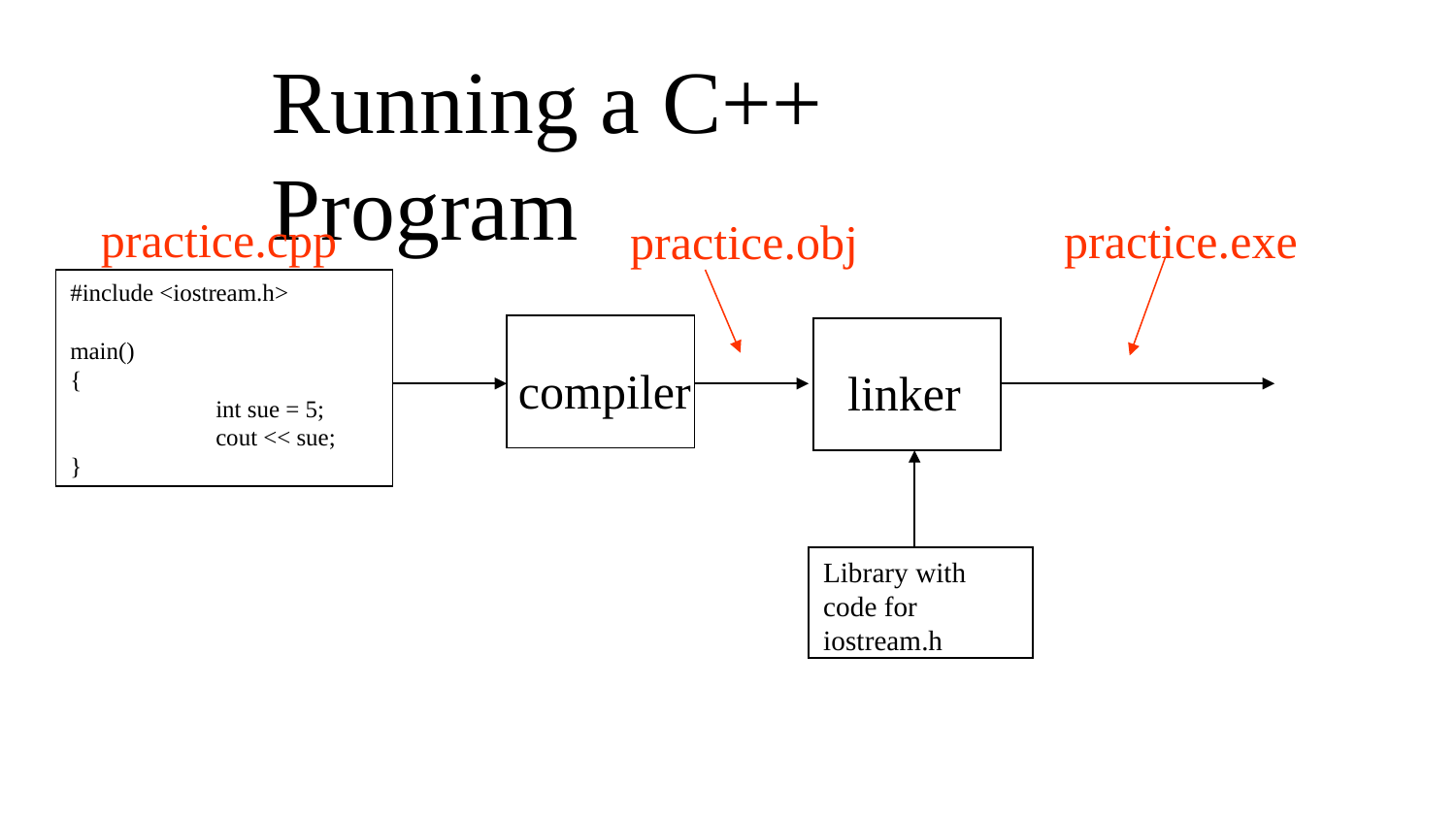

Running a C++ Program
practice.cpp
practice.exe
practice.obj
#include <iostream.h>

main()
{
	int sue = 5;
	cout << sue;
}

compiler
linker
Library with
code for
iostream.h